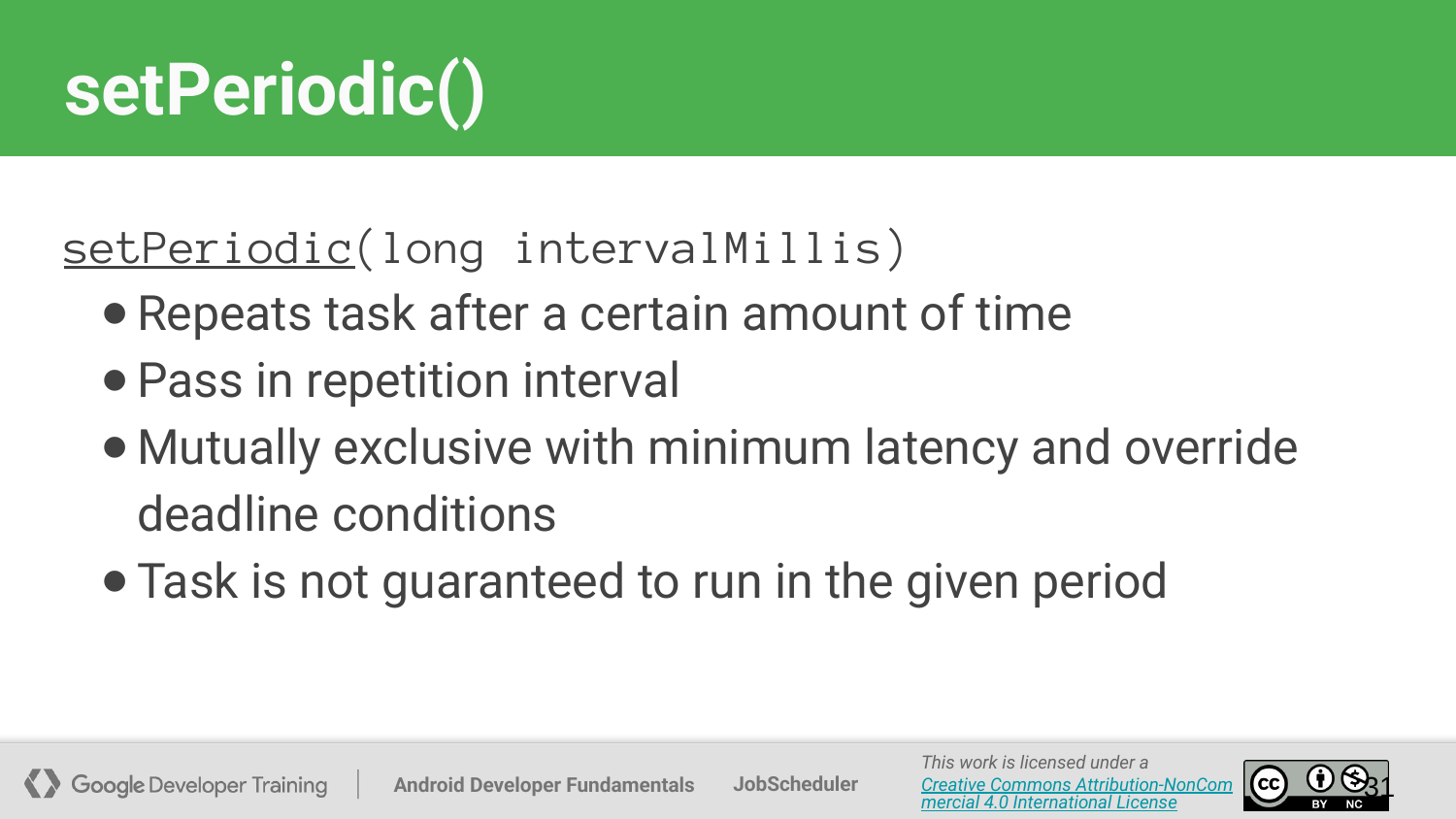

# setPeriodic()
setPeriodic(long intervalMillis)
Repeats task after a certain amount of time
Pass in repetition interval
Mutually exclusive with minimum latency and override deadline conditions
Task is not guaranteed to run in the given period
31